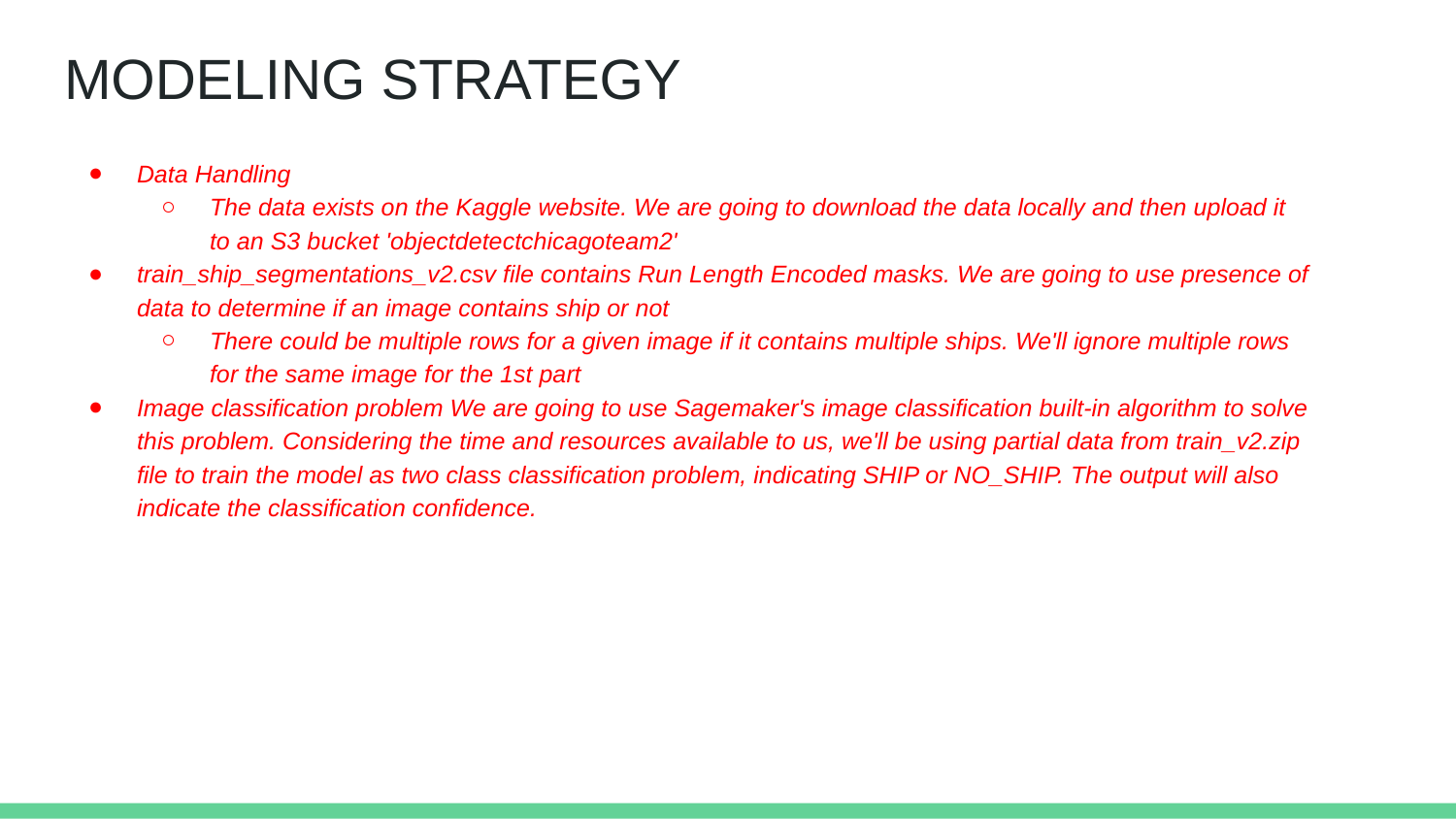

# MODELING STRATEGY
Data Handling
The data exists on the Kaggle website. We are going to download the data locally and then upload it to an S3 bucket 'objectdetectchicagoteam2'
train_ship_segmentations_v2.csv file contains Run Length Encoded masks. We are going to use presence of data to determine if an image contains ship or not
There could be multiple rows for a given image if it contains multiple ships. We'll ignore multiple rows for the same image for the 1st part
Image classification problem We are going to use Sagemaker's image classification built-in algorithm to solve this problem. Considering the time and resources available to us, we'll be using partial data from train_v2.zip file to train the model as two class classification problem, indicating SHIP or NO_SHIP. The output will also indicate the classification confidence.